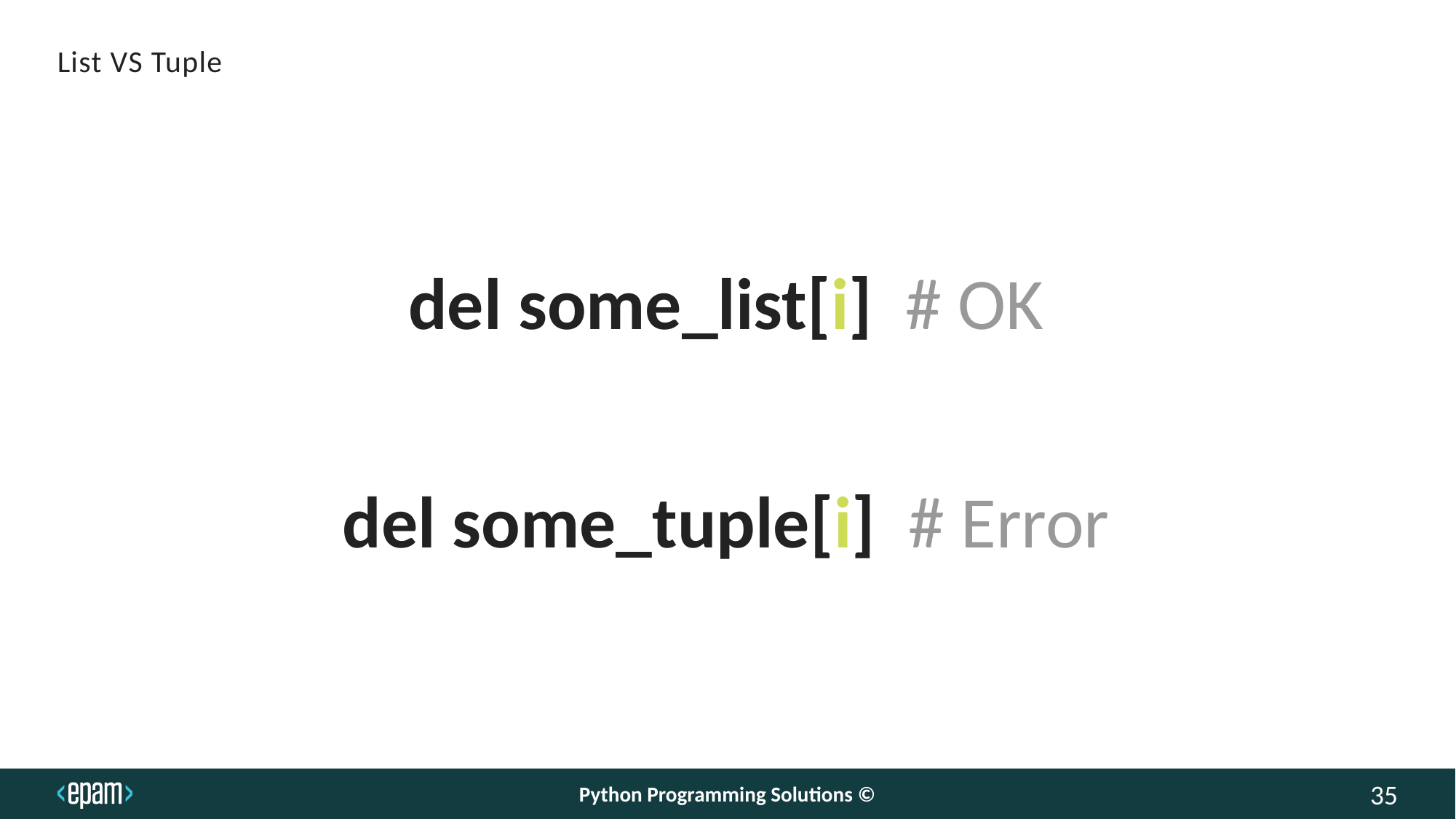

List VS Tuple
del some_list[i]  # OK
del some_tuple[i]  # Error
Python Programming Solutions ©
35